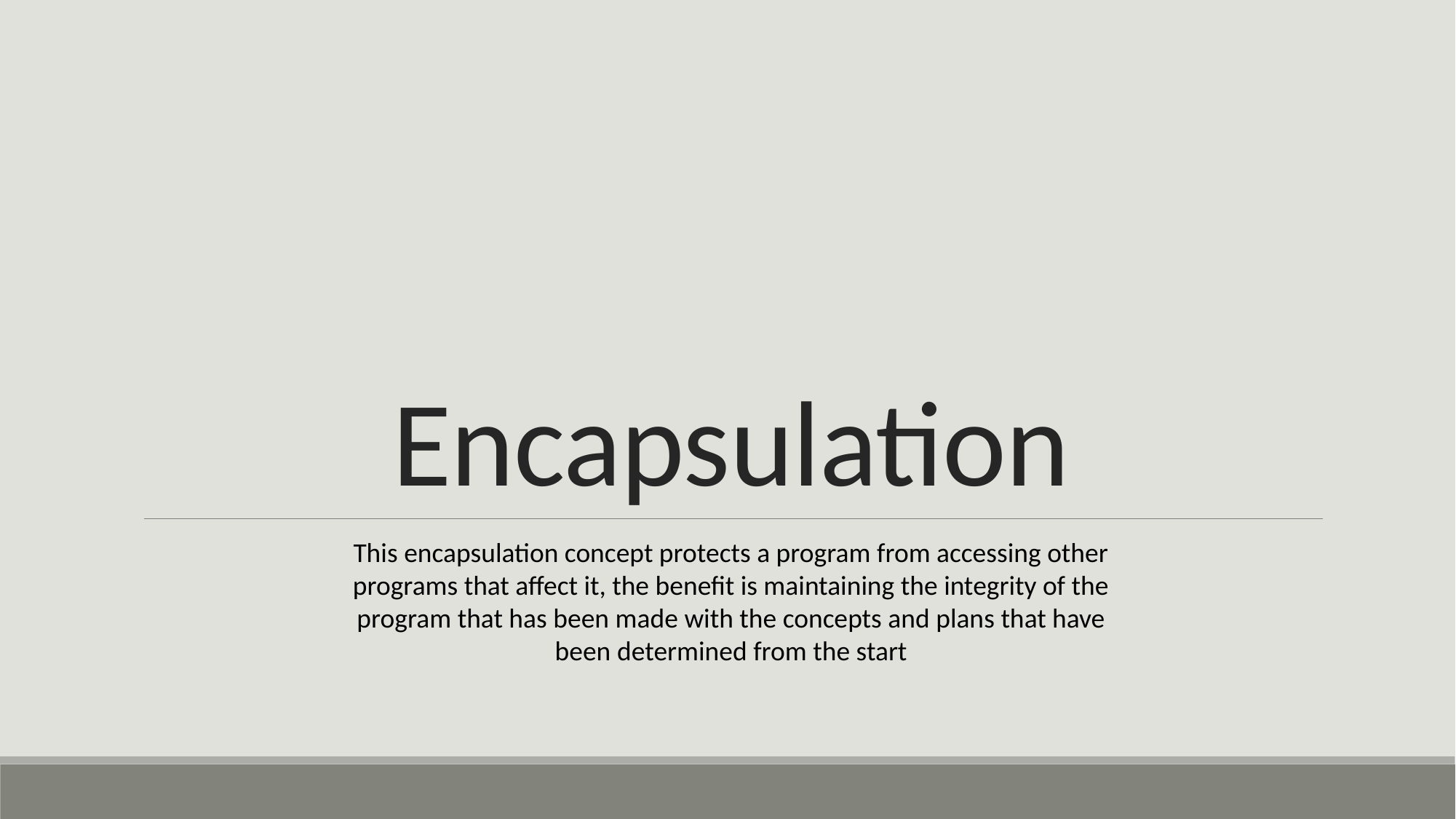

# Encapsulation
This encapsulation concept protects a program from accessing other programs that affect it, the benefit is maintaining the integrity of the program that has been made with the concepts and plans that have been determined from the start